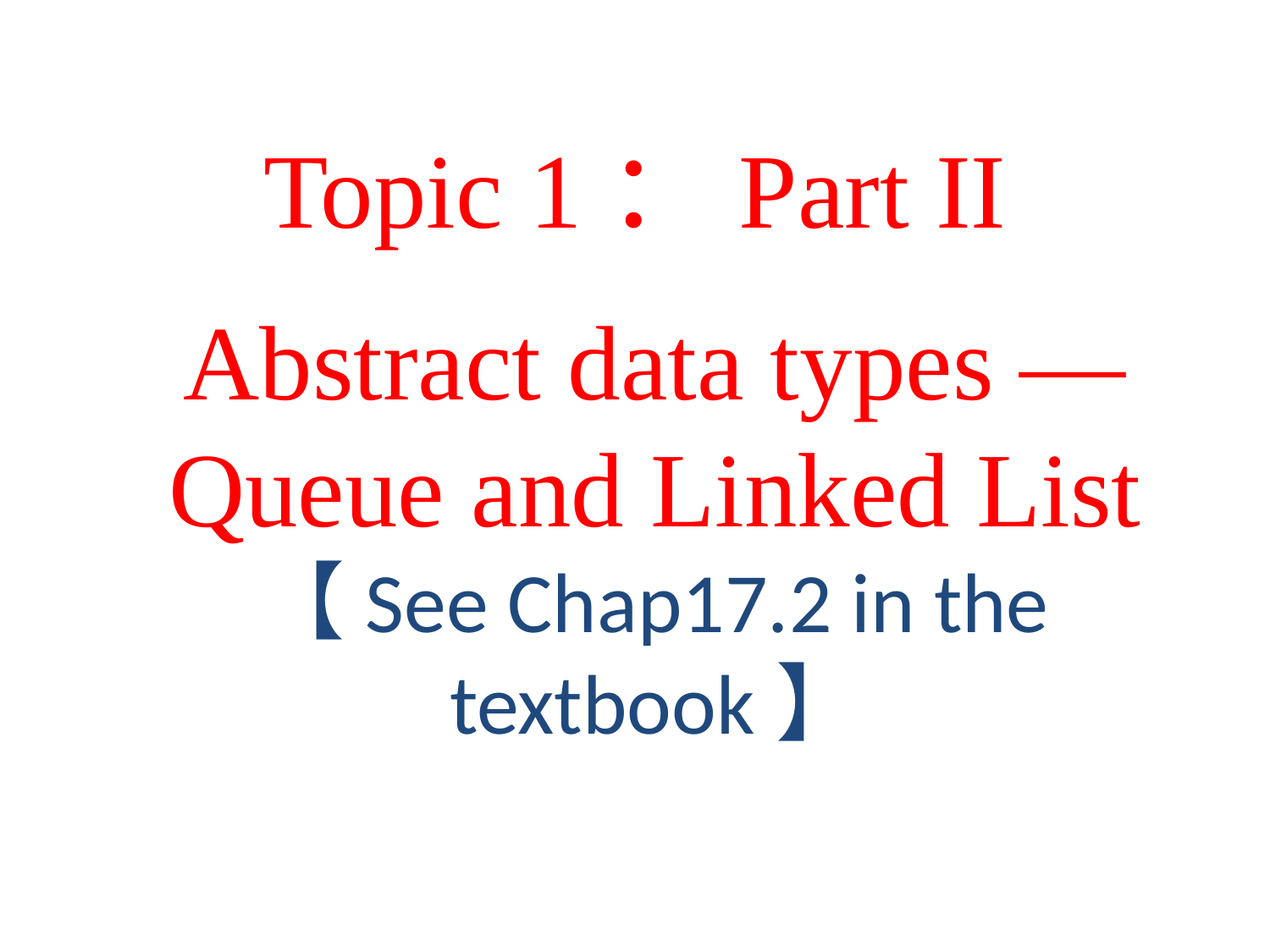

Topic 1：Part II
Abstract data types —
Queue and Linked List
【See Chap17.2 in the textbook】